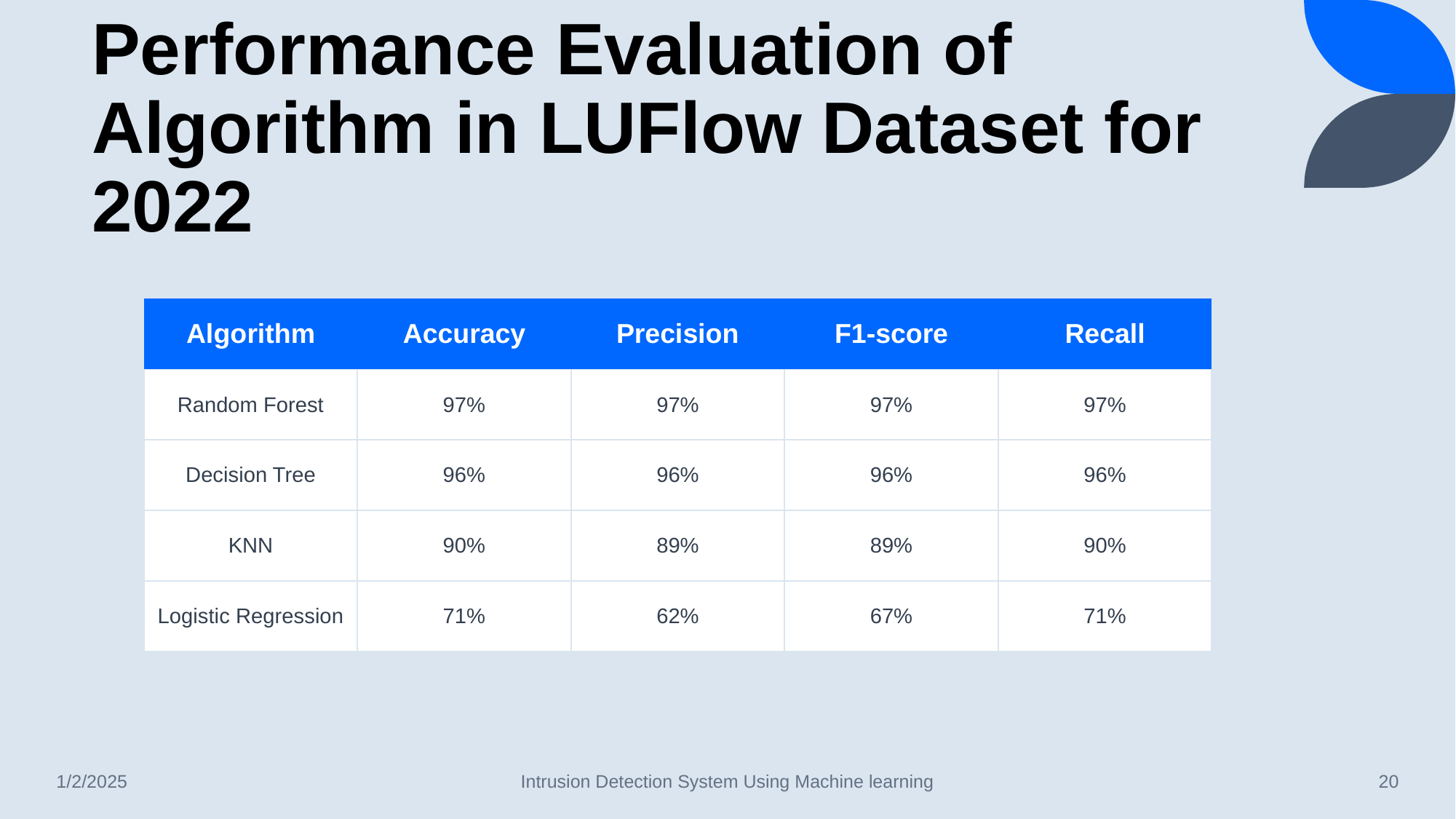

# Performance Evaluation of Algorithm in LUFlow Dataset for 2022
| Algorithm | Accuracy | Precision | F1-score | Recall |
| --- | --- | --- | --- | --- |
| Random Forest | 97% | 97% | 97% | 97% |
| Decision Tree | 96% | 96% | 96% | 96% |
| KNN | 90% | 89% | 89% | 90% |
| Logistic Regression | 71% | 62% | 67% | 71% |
1/2/2025
Intrusion Detection System Using Machine learning
20